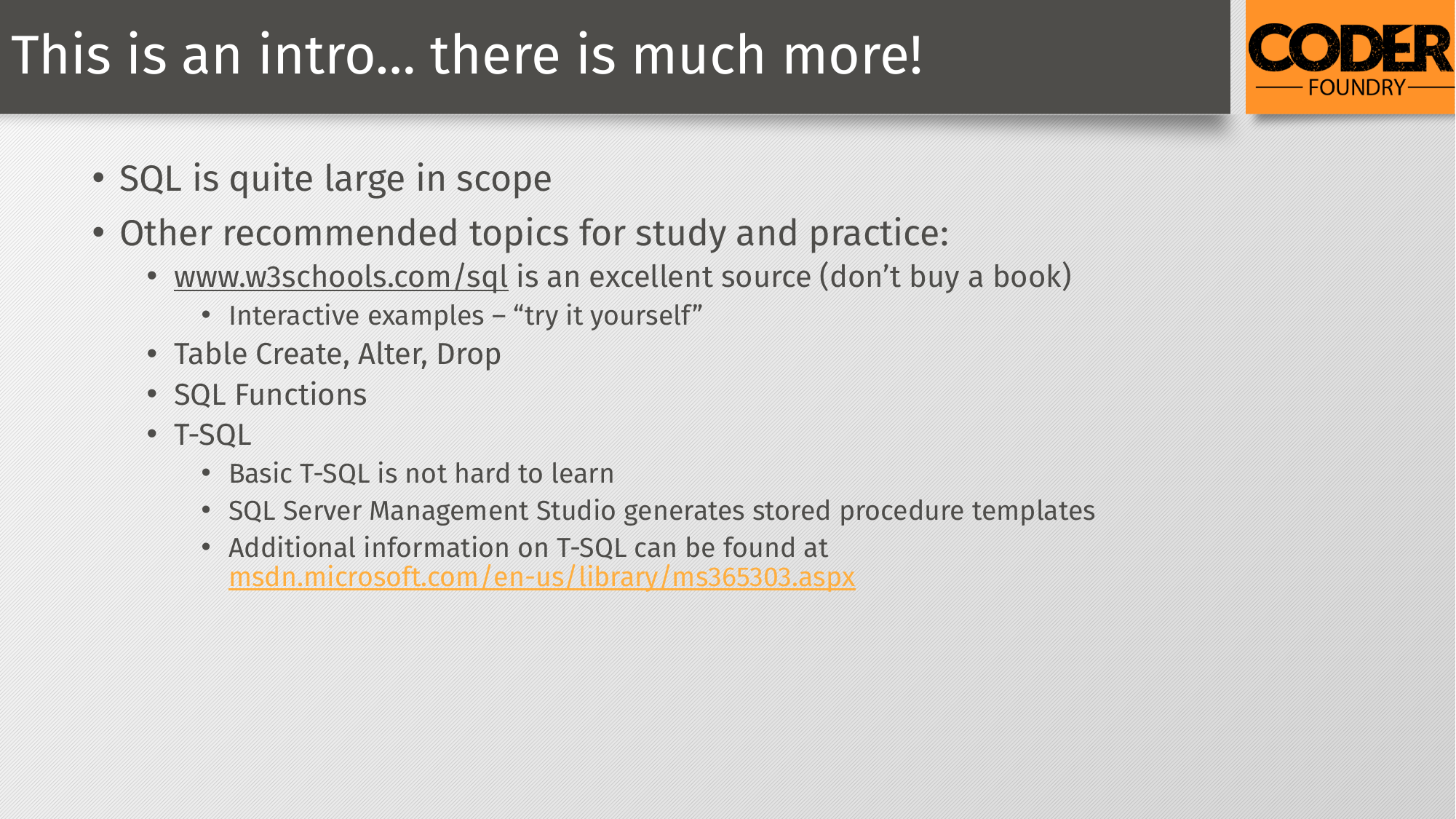

# This is an intro… there is much more!
SQL is quite large in scope
Other recommended topics for study and practice:
www.w3schools.com/sql is an excellent source (don’t buy a book)
Interactive examples – “try it yourself”
Table Create, Alter, Drop
SQL Functions
T-SQL
Basic T-SQL is not hard to learn
SQL Server Management Studio generates stored procedure templates
Additional information on T-SQL can be found at
msdn.microsoft.com/en-us/library/ms365303.aspx